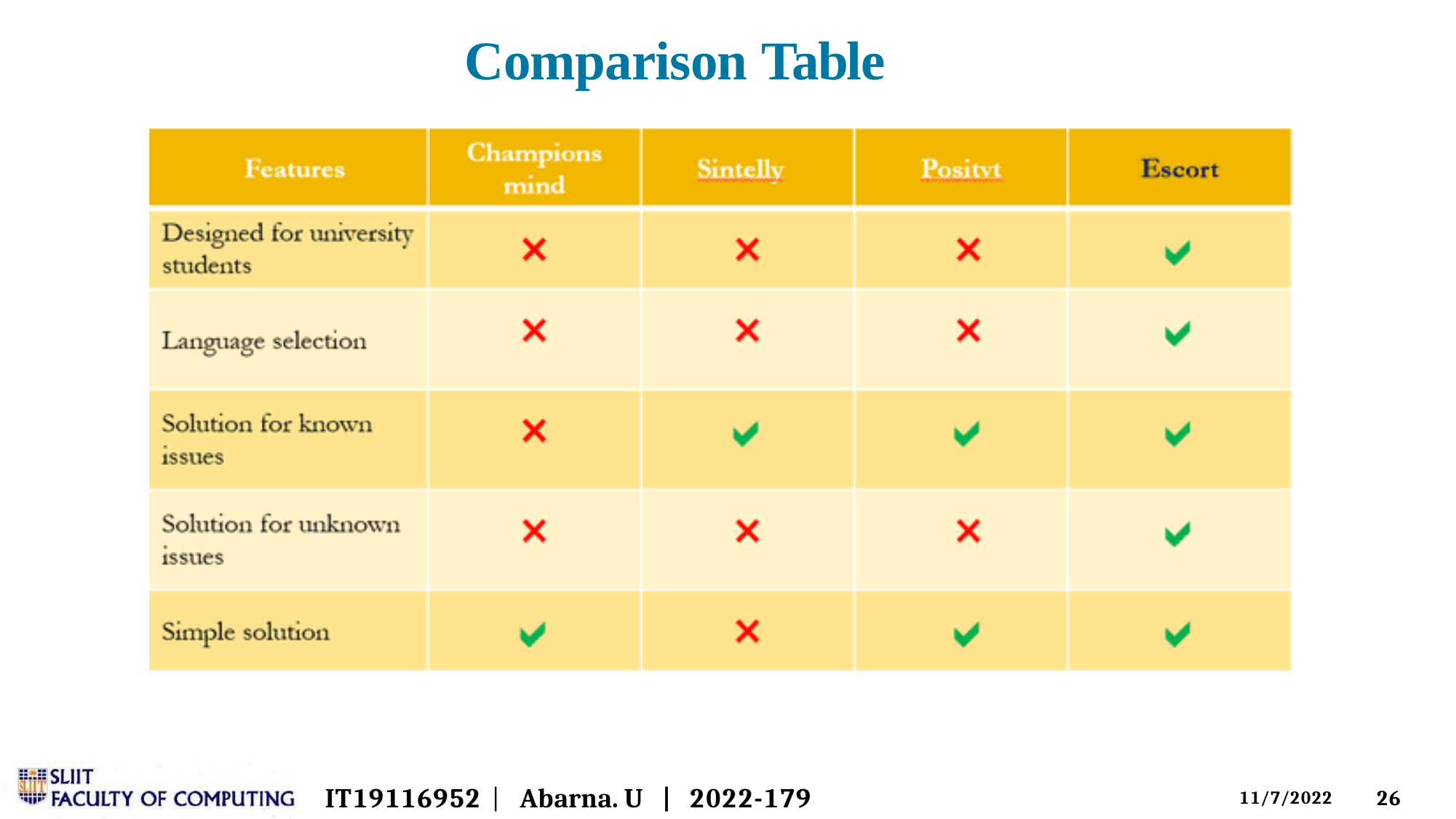

# Comparison Table

IT19116952 |
Abarna. U	|	2022-179
26
11/7/2022